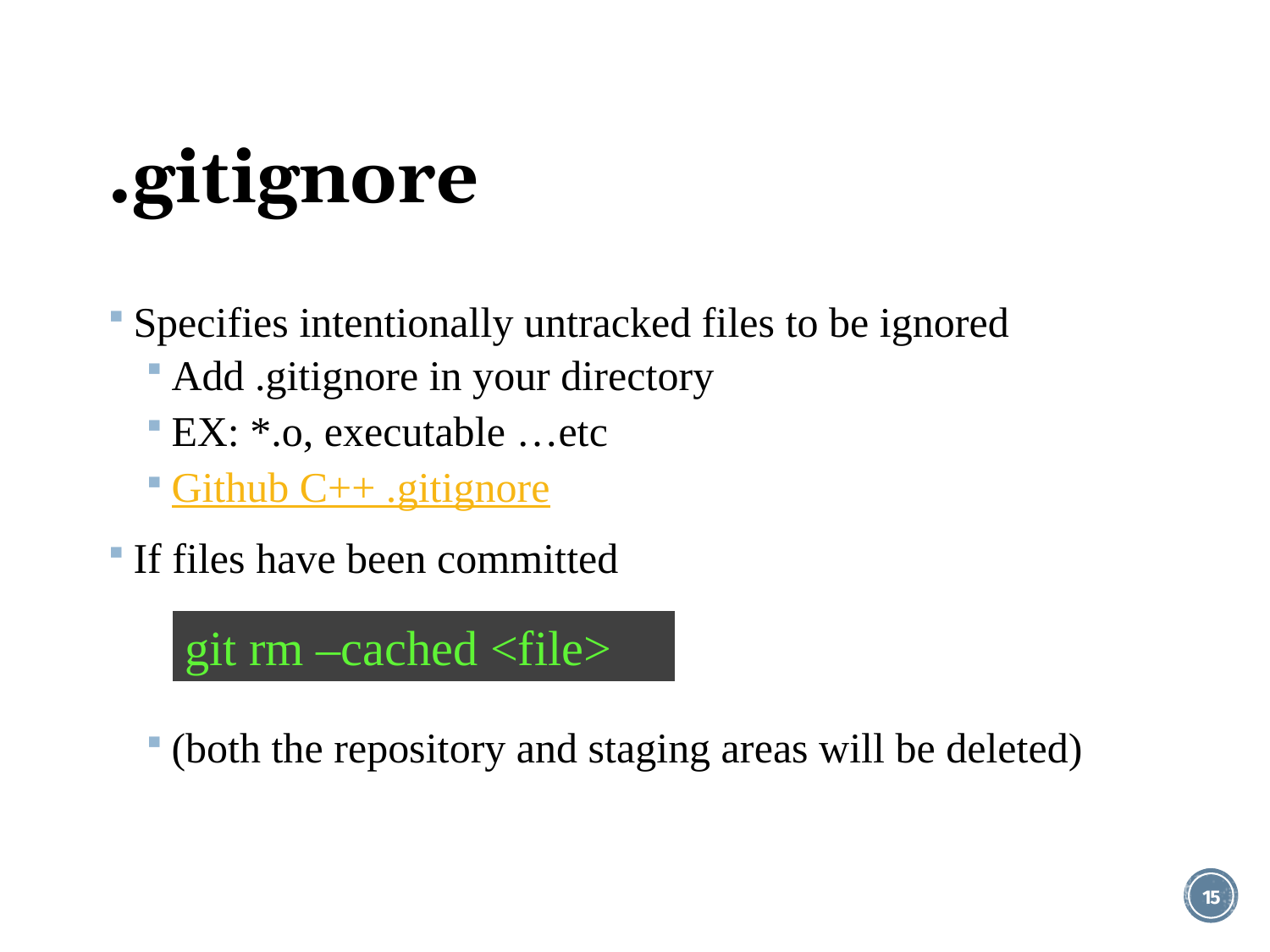

# .gitignore
Specifies intentionally untracked files to be ignored
Add .gitignore in your directory
EX: *.o, executable …etc
Github C++ .gitignore
If files have been committed

(both the repository and staging areas will be deleted)
git rm –cached <file>
15